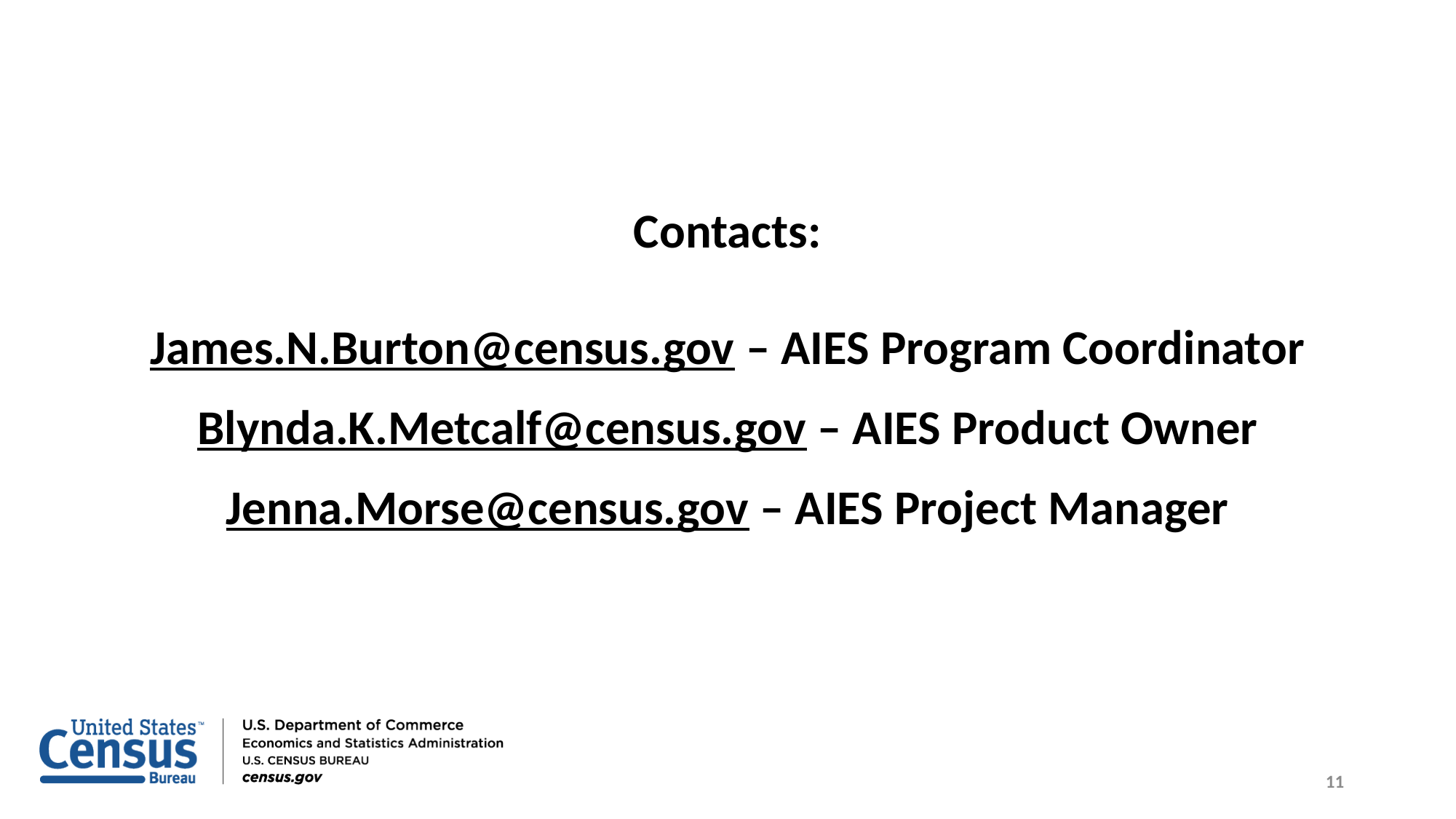

Contacts:

James.N.Burton@census.gov – AIES Program Coordinator

Blynda.K.Metcalf@census.gov – AIES Product Owner

Jenna.Morse@census.gov – AIES Project Manager

11